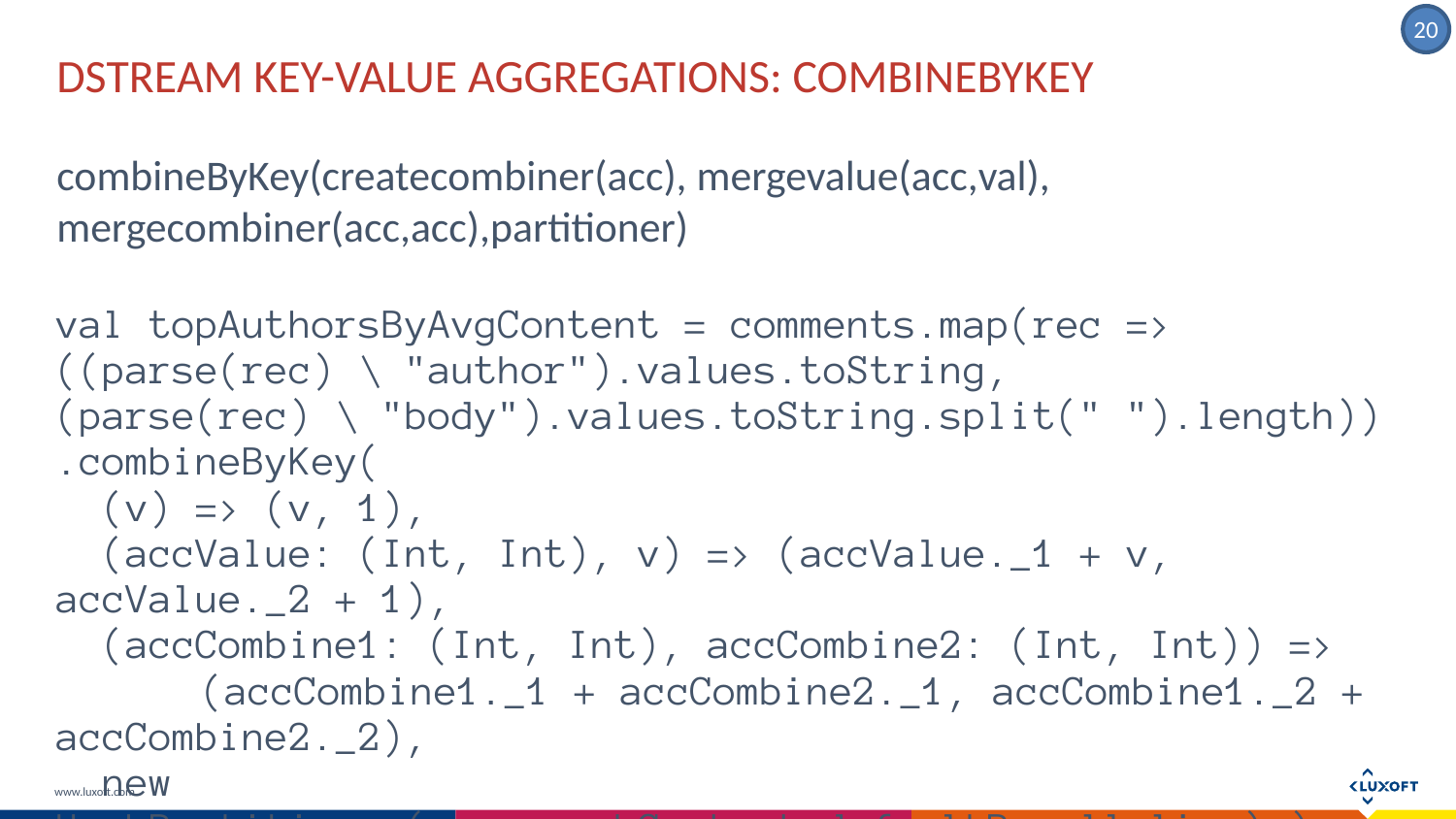

DSTREAM KEY-VALUE AGGREGATIONS: COMBINEBYKEY
combineByKey(createcombiner(acc), mergevalue(acc,val), mergecombiner(acc,acc),partitioner)

val topAuthorsByAvgContent = comments.map(rec => ((parse(rec) \ "author").values.toString, 			(parse(rec) \ "body").values.toString.split(" ").length))
.combineByKey(
  (v) => (v, 1),
  (accValue: (Int, Int), v) => (accValue._1 + v, accValue._2 + 1),
  (accCombine1: (Int, Int), accCombine2: (Int, Int)) =>
	(accCombine1._1 + accCombine2._1, accCombine1._2 + accCombine2._2),
  new HashPartitioner(ssc.sparkContext.defaultParallelism) )
.map({case (k, v) => (k, v._1 / v._2.toFloat)})
.map(r => (r._2, r._1))
.transform(rdd => rdd.sortByKey(ascending = false))